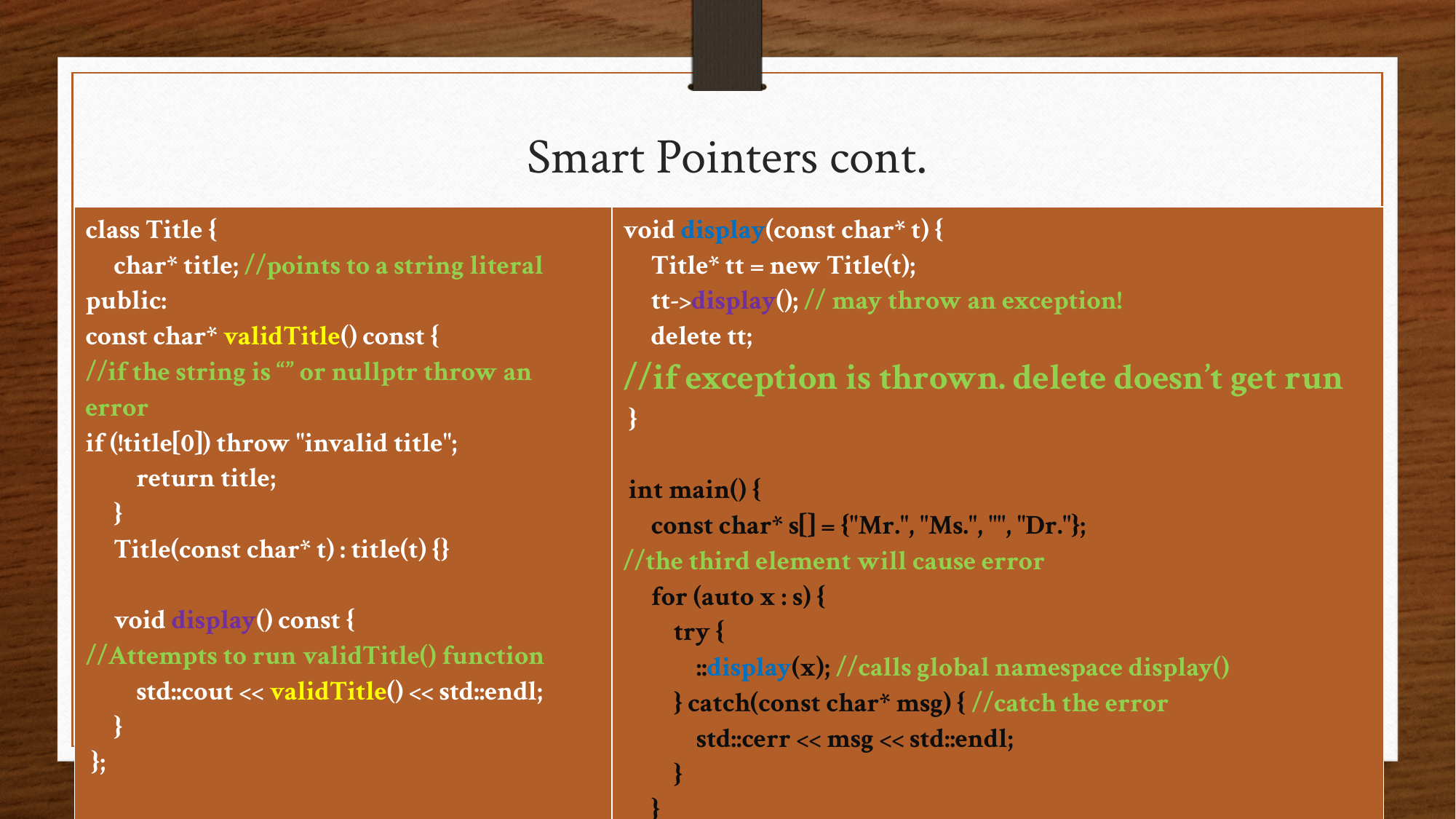

# Smart Pointers cont.
| class Title { char\* title; //points to a string literal public: const char\* validTitle() const { //if the string is “” or nullptr throw an error if (!title[0]) throw "invalid title"; return title; } Title(const char\* t) : title(t) {} void display() const { //Attempts to run validTitle() function std::cout << validTitle() << std::endl; } }; | void display(const char\* t) { Title\* tt = new Title(t); tt->display(); // may throw an exception! delete tt; //if exception is thrown. delete doesn’t get run } int main() { const char\* s[] = {"Mr.", "Ms.", "", "Dr."}; //the third element will cause error for (auto x : s) { try { ::display(x); //calls global namespace display() } catch(const char\* msg) { //catch the error std::cerr << msg << std::endl; } } } |
| --- | --- |